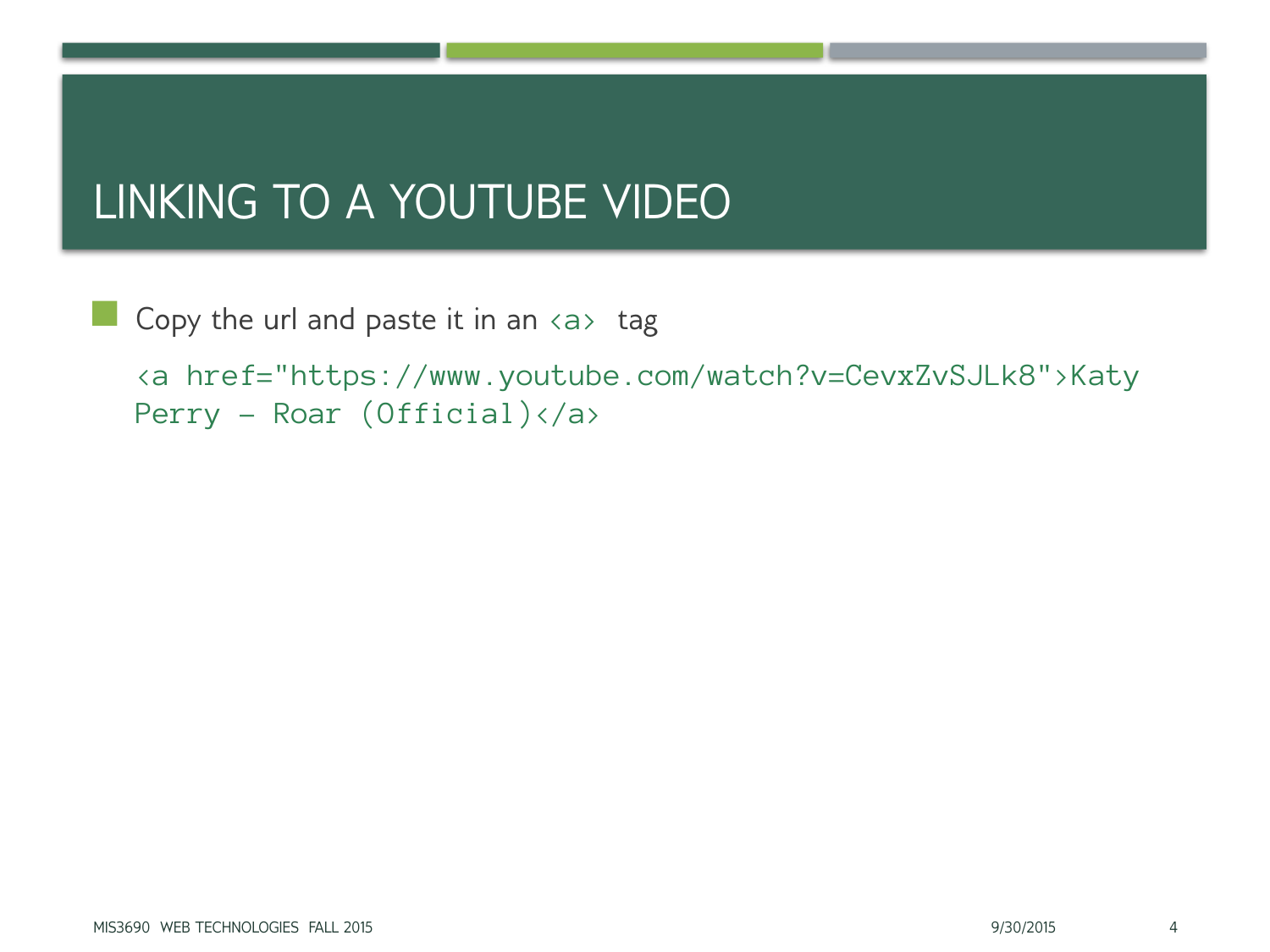

# Linking to a Youtube video
Copy the url and paste it in an <a> tag
	<a href="https://www.youtube.com/watch?v=CevxZvSJLk8">Katy Perry - Roar (Official)</a>

MIS3690  Web Technologies  Fall 2015
9/30/2015
4